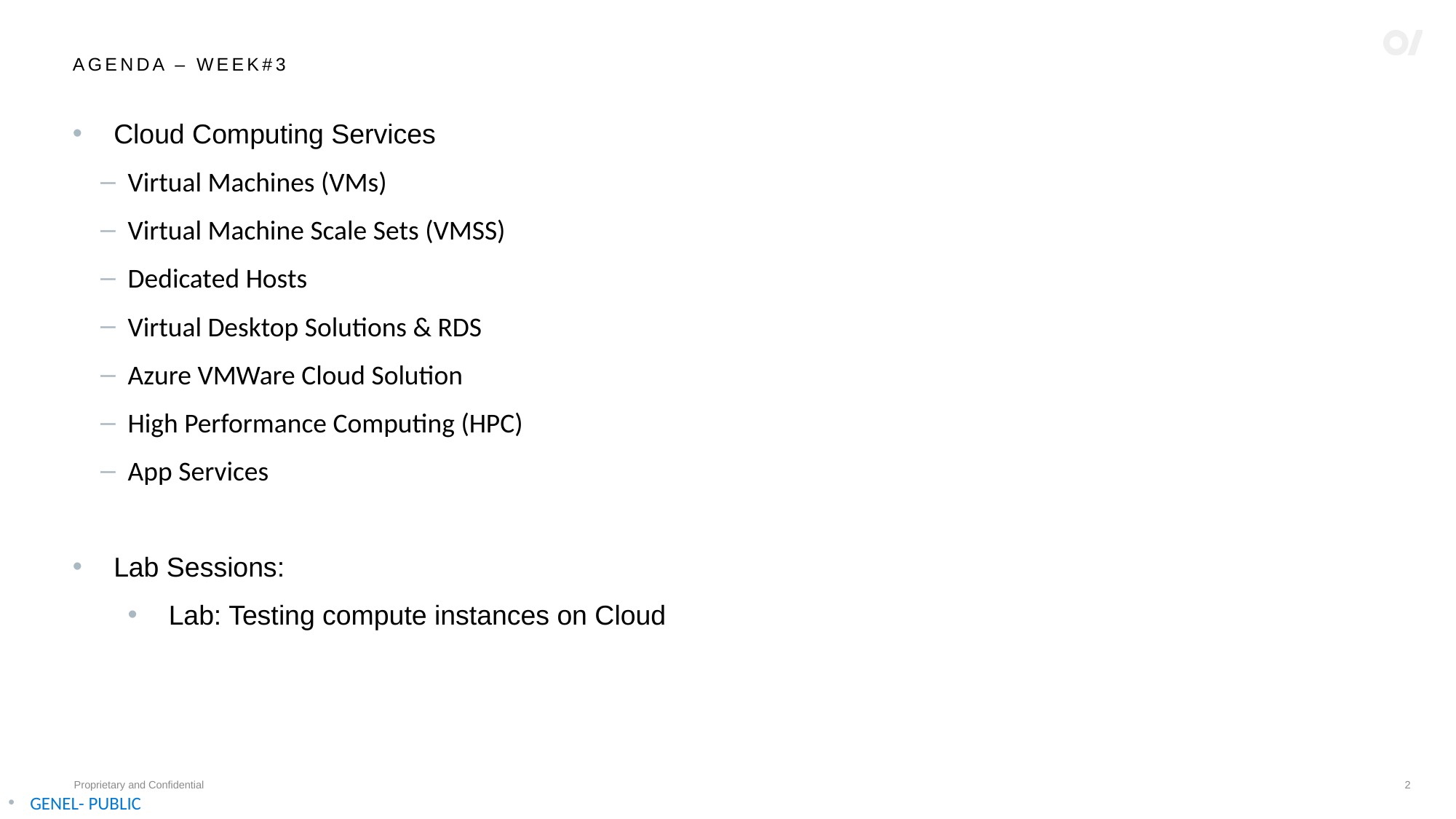

# AGENDA – WEEK#3
Cloud Computing Services
Virtual Machines (VMs)
Virtual Machine Scale Sets (VMSS)
Dedicated Hosts
Virtual Desktop Solutions & RDS
Azure VMWare Cloud Solution
High Performance Computing (HPC)
App Services

Lab Sessions:
Lab: Testing compute instances on Cloud